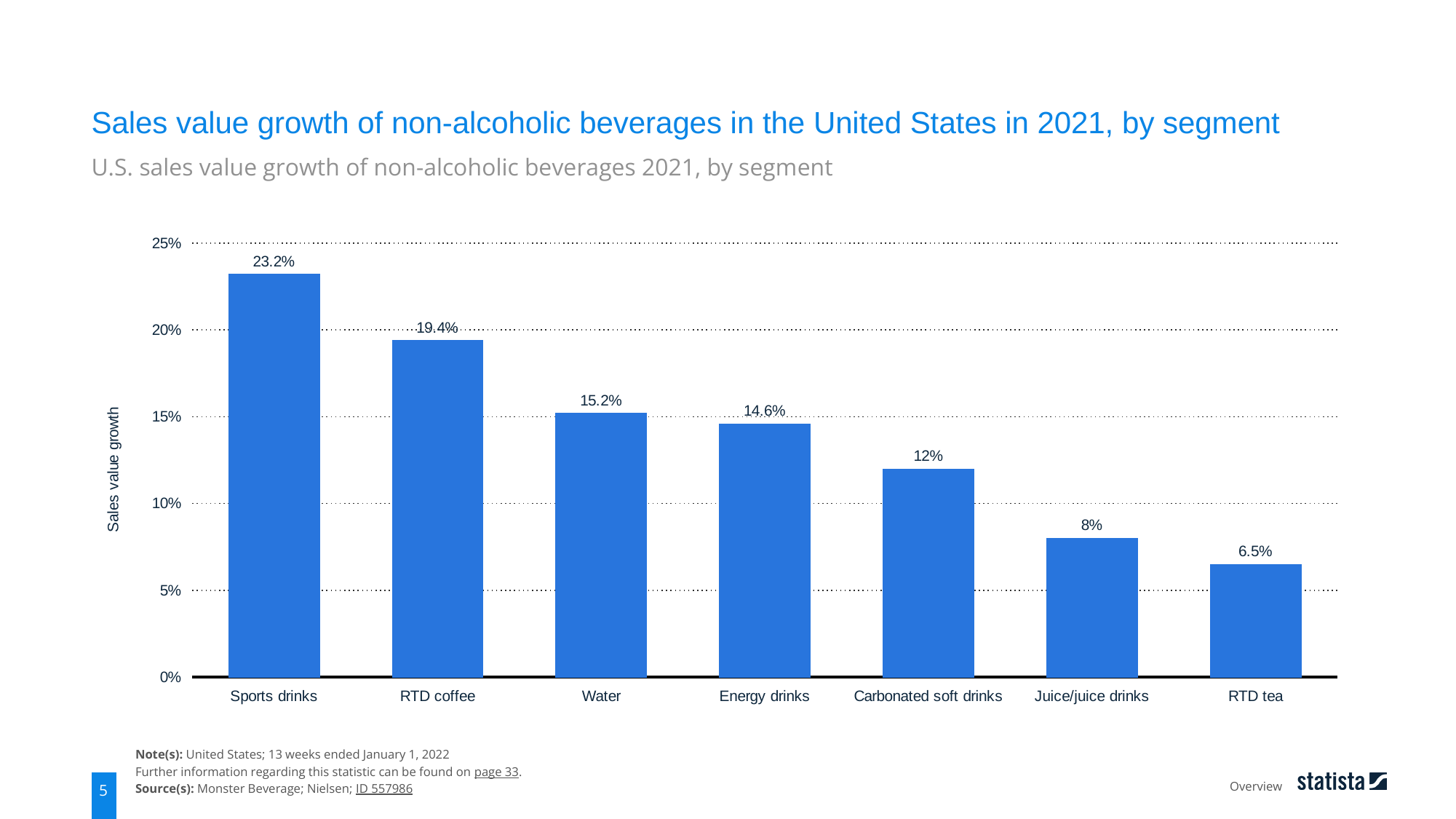

Sales value growth of non-alcoholic beverages in the United States in 2021, by segment
U.S. sales value growth of non-alcoholic beverages 2021, by segment

### Chart

| Category | Column1 |
|---|---|
| Sports drinks | 0.232 |
| RTD coffee | 0.194 |
| Water | 0.152 |
| Energy drinks | 0.146 |
| Carbonated soft drinks | 0.12 |
| Juice/juice drinks | 0.08 |
| RTD tea | 0.065 |
Note(s): United States; 13 weeks ended January 1, 2022
Further information regarding this statistic can be found on page 33.
Source(s): Monster Beverage; Nielsen; ID 557986
Overview

5